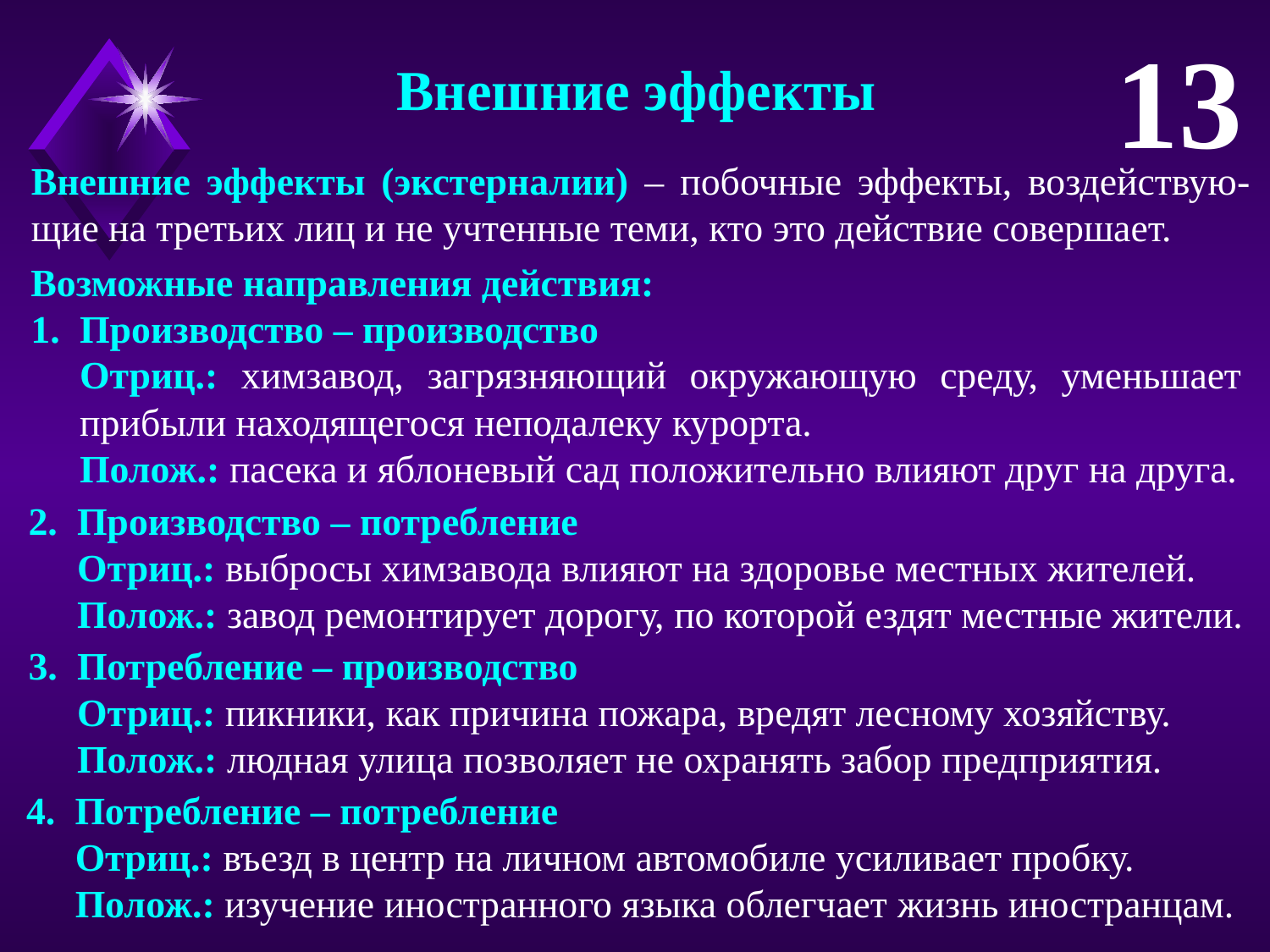

13
Внешние эффекты
Внешние эффекты (экстерналии) – побочные эффекты, воздействую-щие на третьих лиц и не учтенные теми, кто это действие совершает.
Возможные направления действия:
Производство – производство
Отриц.: химзавод, загрязняющий окружающую среду, уменьшает прибыли находящегося неподалеку курорта.
Полож.: пасека и яблоневый сад положительно влияют друг на друга.
2.  Производство – потребление
Отриц.: выбросы химзавода влияют на здоровье местных жителей.
Полож.: завод ремонтирует дорогу, по которой ездят местные жители.
3.  Потребление – производство
Отриц.: пикники, как причина пожара, вредят лесному хозяйству.
Полож.: людная улица позволяет не охранять забор предприятия.
4.  Потребление – потребление
Отриц.: въезд в центр на личном автомобиле усиливает пробку.
Полож.: изучение иностранного языка облегчает жизнь иностранцам.